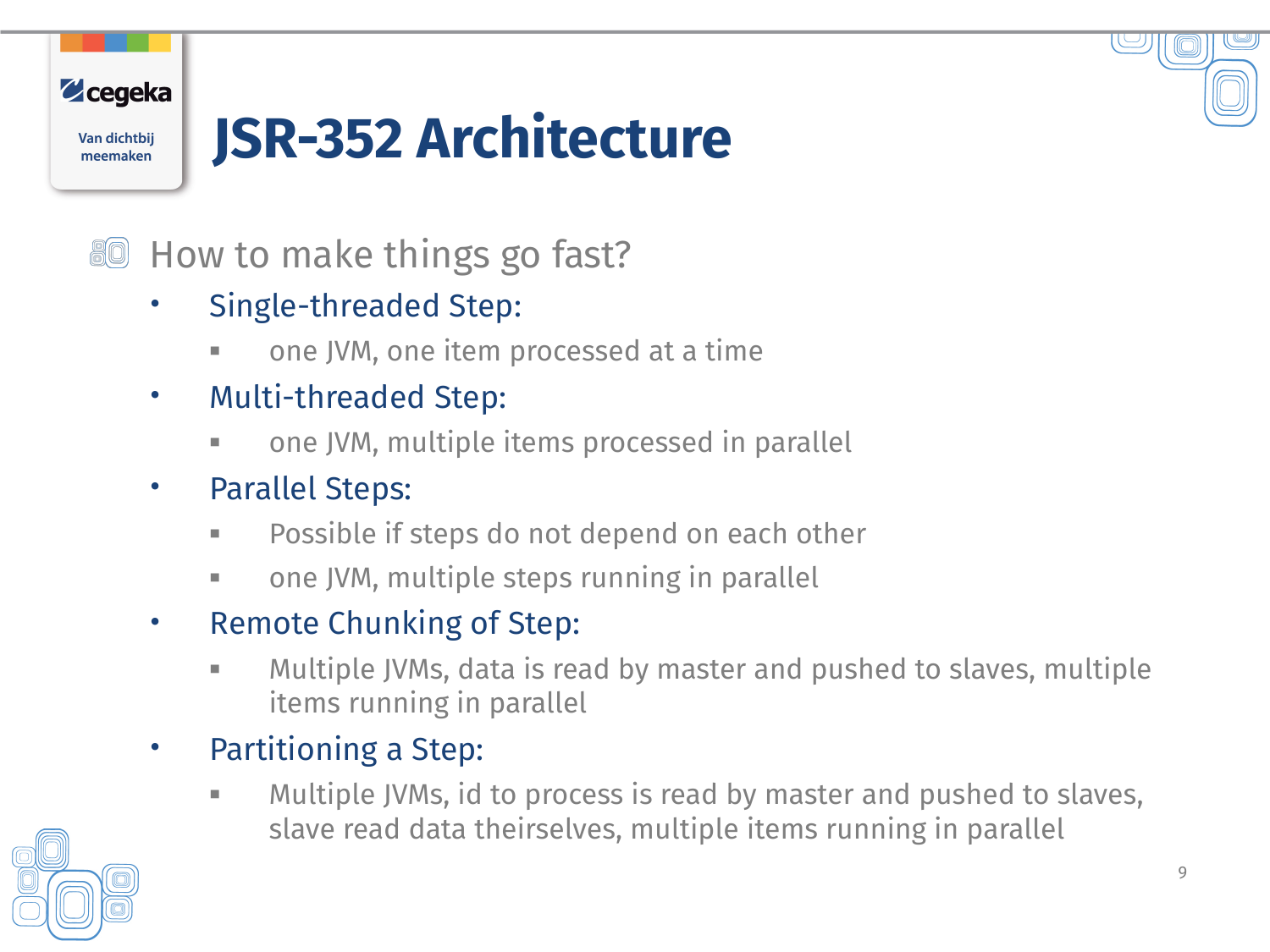

# JSR-352 Architecture
How to make things go fast?
Single-threaded Step:
one JVM, one item processed at a time
Multi-threaded Step:
one JVM, multiple items processed in parallel
Parallel Steps:
Possible if steps do not depend on each other
one JVM, multiple steps running in parallel
Remote Chunking of Step:
Multiple JVMs, data is read by master and pushed to slaves, multiple items running in parallel
Partitioning a Step:
Multiple JVMs, id to process is read by master and pushed to slaves, slave read data theirselves, multiple items running in parallel

9